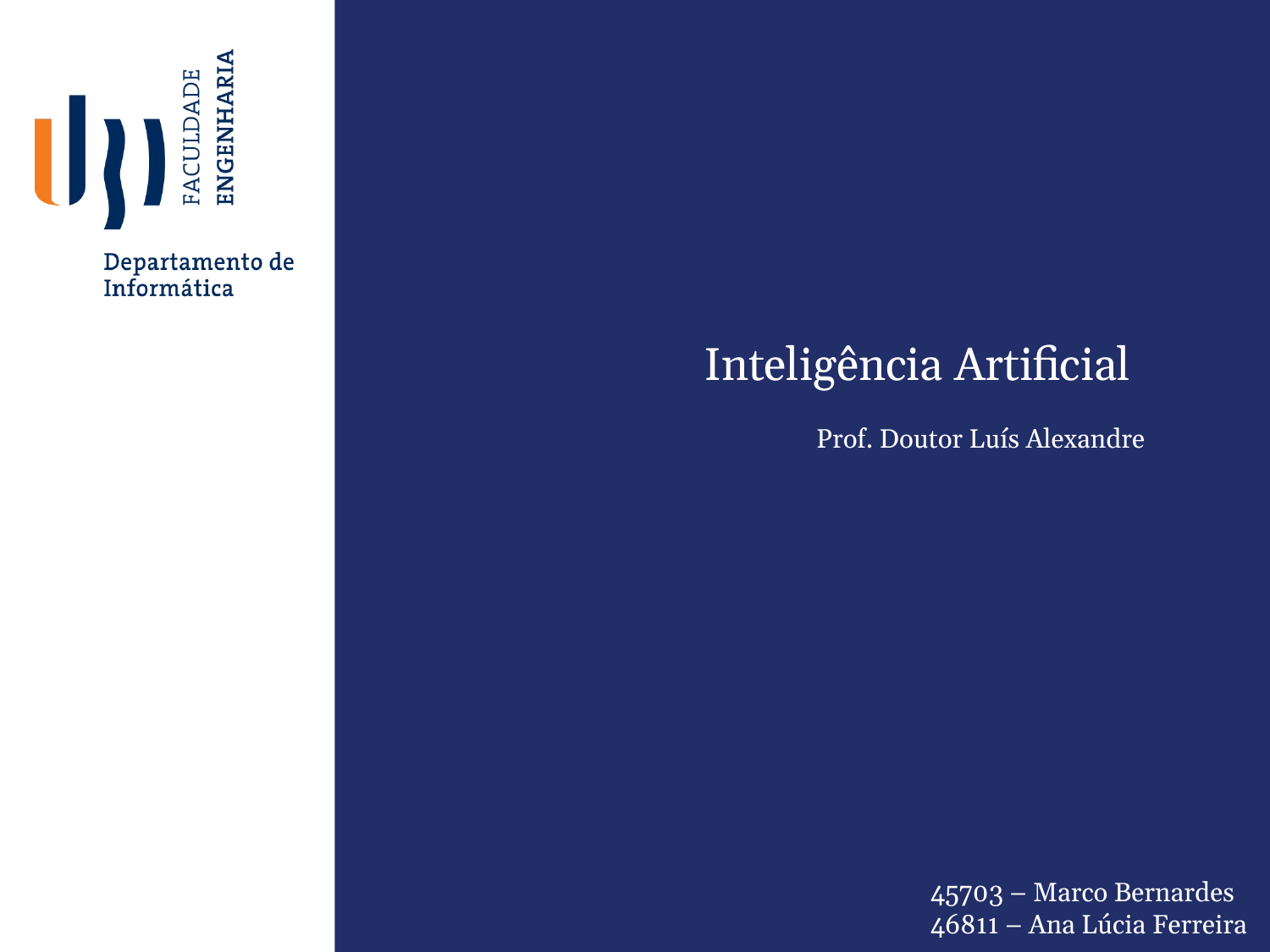

Projeto Prático
Inteligência Artificial
 Prof. Doutor Luís Alexandre

  45703 – Marco Bernardes
  46811 – Ana Lúcia Ferreira